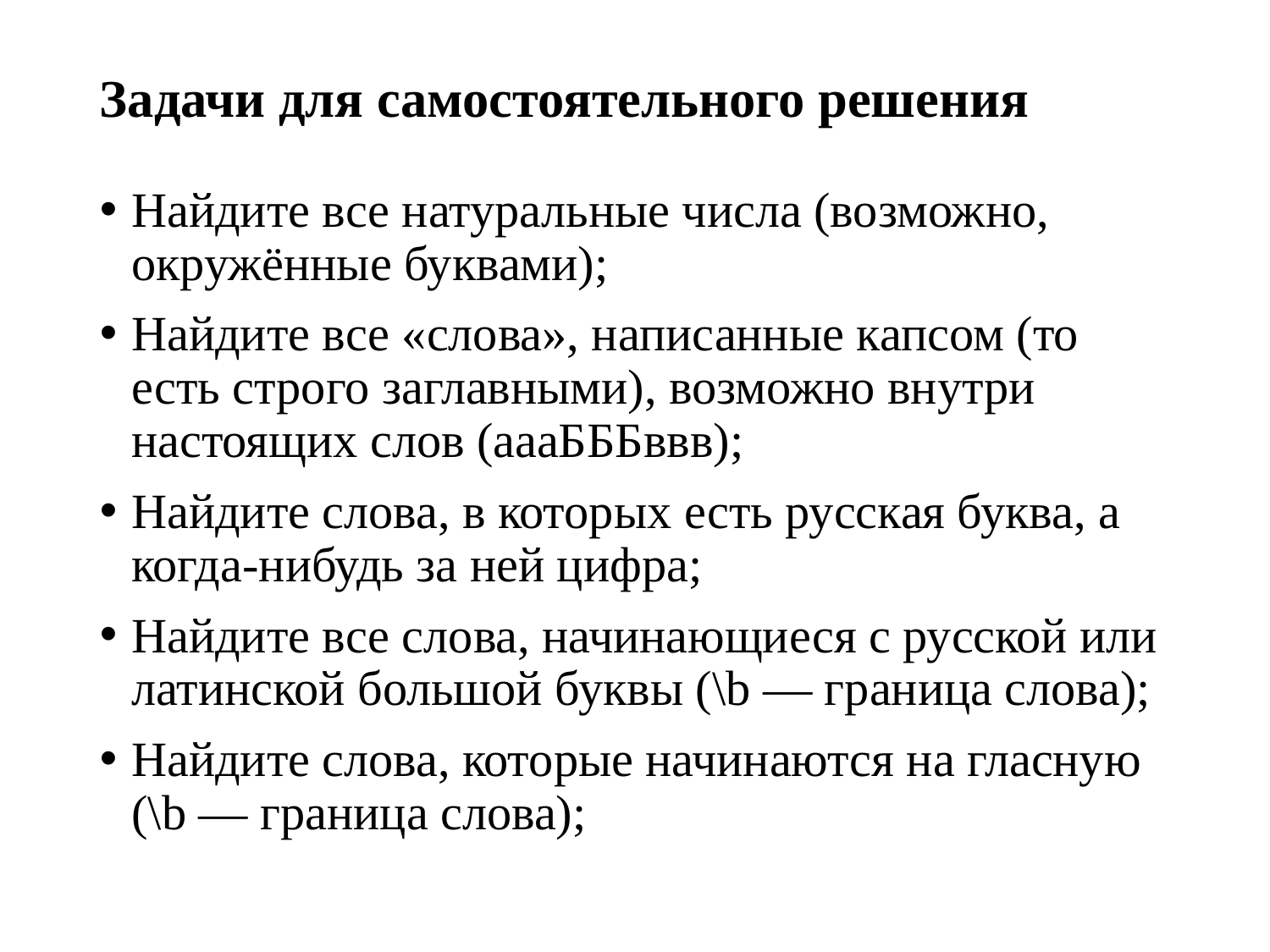

Задачи для самостоятельного решения
Найдите все натуральные числа (возможно, окружённые буквами);
Найдите все «слова», написанные капсом (то есть строго заглавными), возможно внутри настоящих слов (аааБББввв);
Найдите слова, в которых есть русская буква, а когда-нибудь за ней цифра;
Найдите все слова, начинающиеся с русской или латинской большой буквы (\b — граница слова);
Найдите слова, которые начинаются на гласную (\b — граница слова);